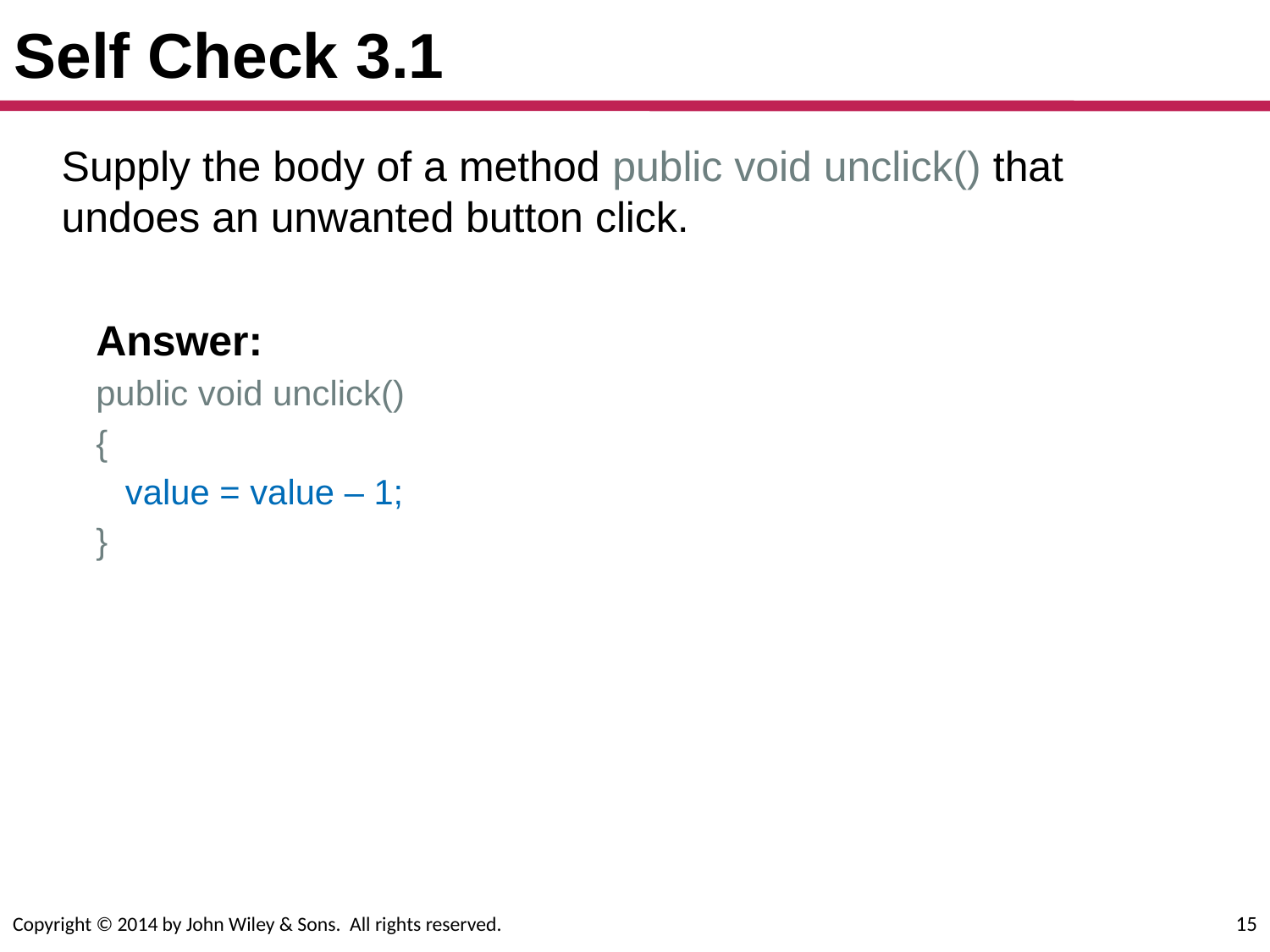

# Self Check 3.1
	Supply the body of a method public void unclick() that undoes an unwanted button click.
Answer:
public void unclick()
{
   value = value – 1;
}